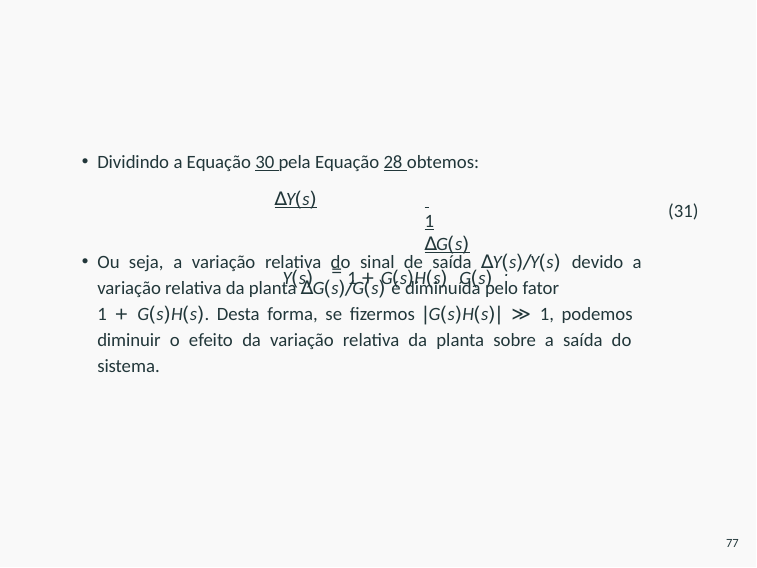

Dividindo a Equação 30 pela Equação 28 obtemos:
∆Y(s)	 	1	∆G(s)
Y(s)   = 1 + G(s)H(s)  G(s)  .
(31)
Ou seja, a variação relativa do sinal de saída ∆Y(s)/Y(s) devido a  variação relativa da planta ∆G(s)/G(s) é diminuída pelo fator
1 + G(s)H(s). Desta forma, se fizermos |G(s)H(s)| ≫ 1, podemos  diminuir o efeito da variação relativa da planta sobre a saída do  sistema.
77